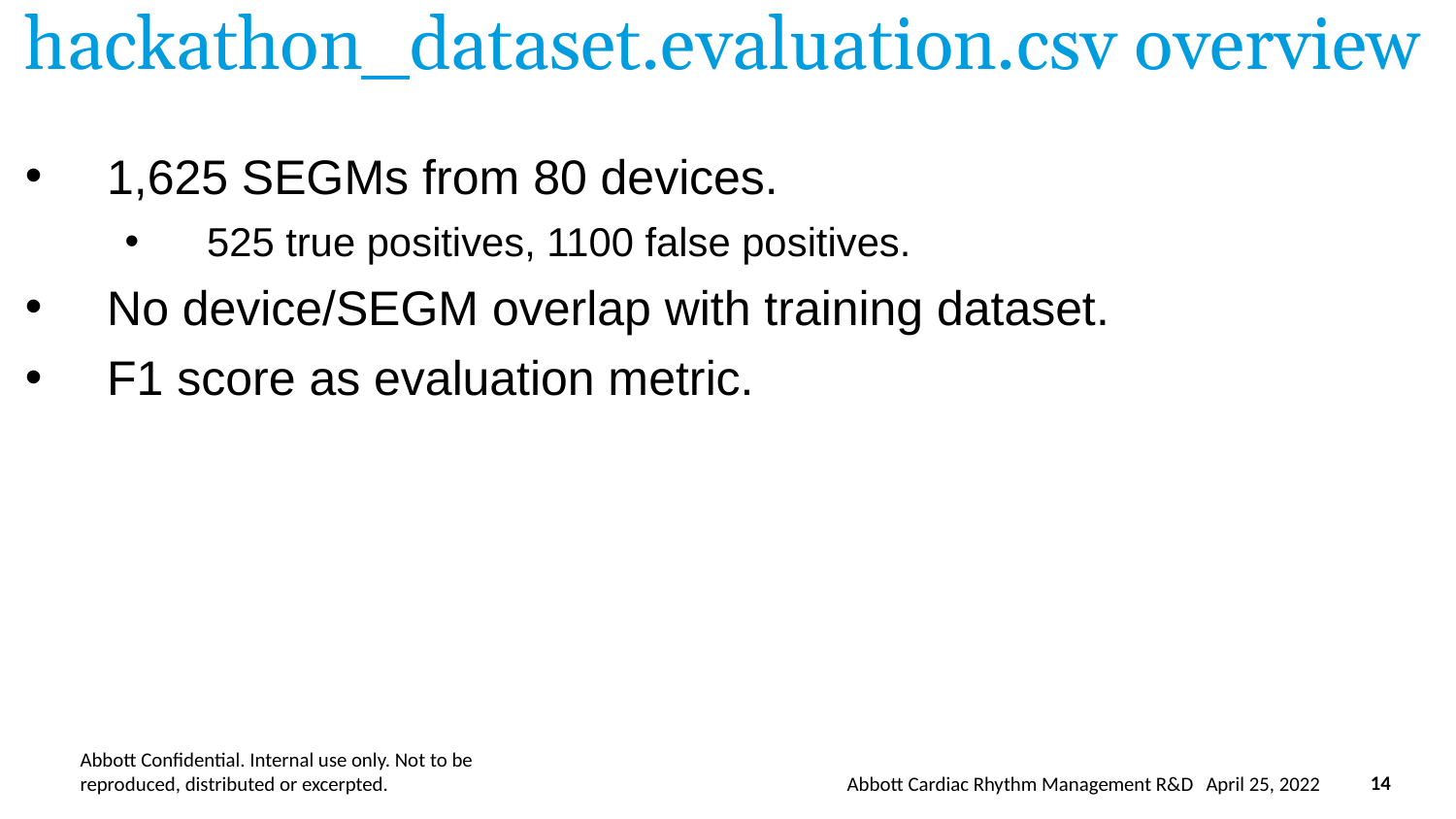

# hackathon_dataset.evaluation.csv overview
1,625 SEGMs from 80 devices.
525 true positives, 1100 false positives.
No device/SEGM overlap with training dataset.
F1 score as evaluation metric.

Abbott Cardiac Rhythm Management R&D
April 25, 2022
14